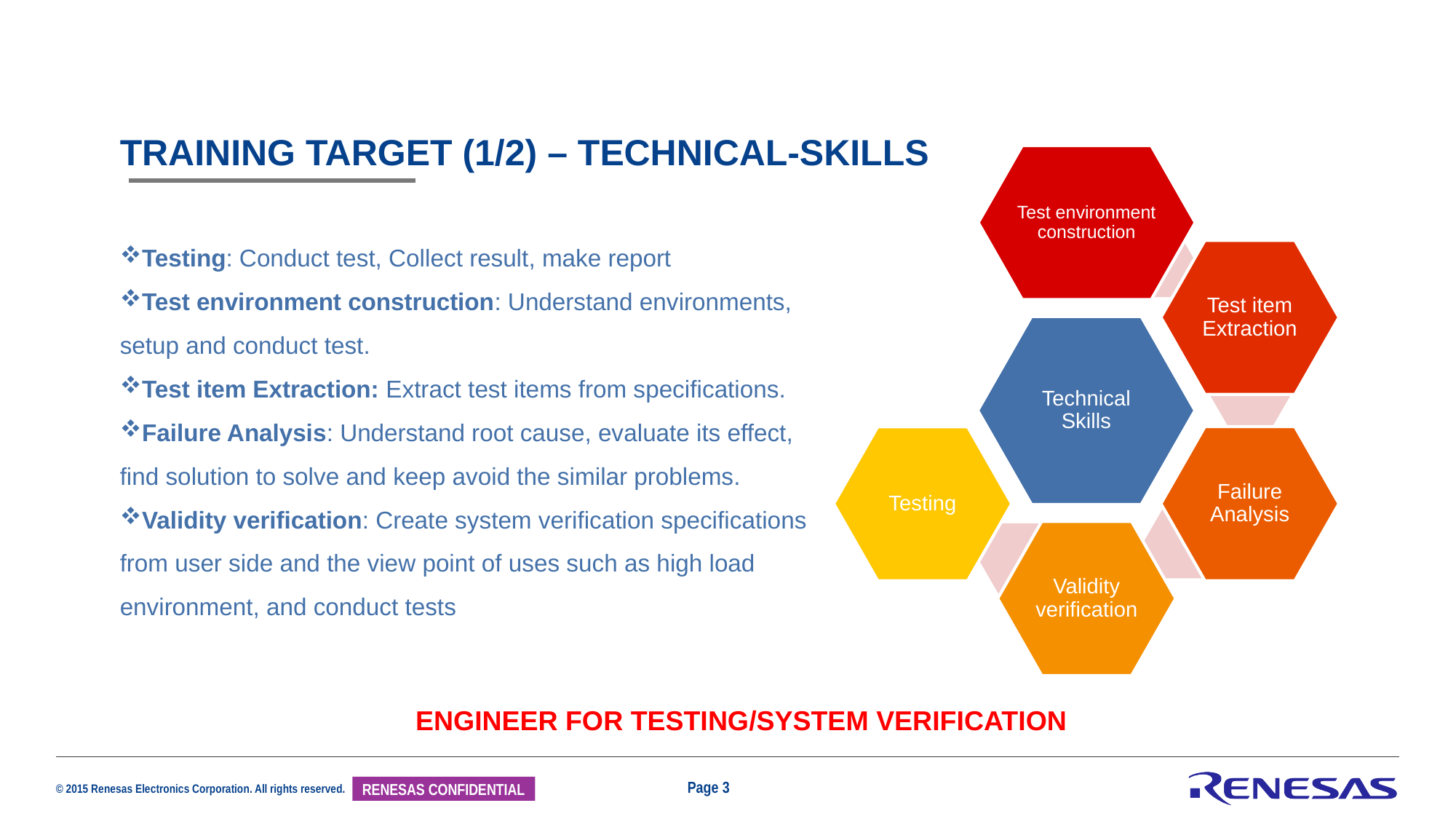

TRAINING TARGET (1/2) – TECHNICAL-SKILLS
Technical Skills
Test environment construction
Test item Extraction
Failure Analysis
Validity verification
Testing
Testing: Conduct test, Collect result, make report
Test environment construction: Understand environments, setup and conduct test.
Test item Extraction: Extract test items from specifications.
Failure Analysis: Understand root cause, evaluate its effect, find solution to solve and keep avoid the similar problems.
Validity verification: Create system verification specifications from user side and the view point of uses such as high load environment, and conduct tests
ENGINEER FOR TESTING/SYSTEM VERIFICATION
Page 3